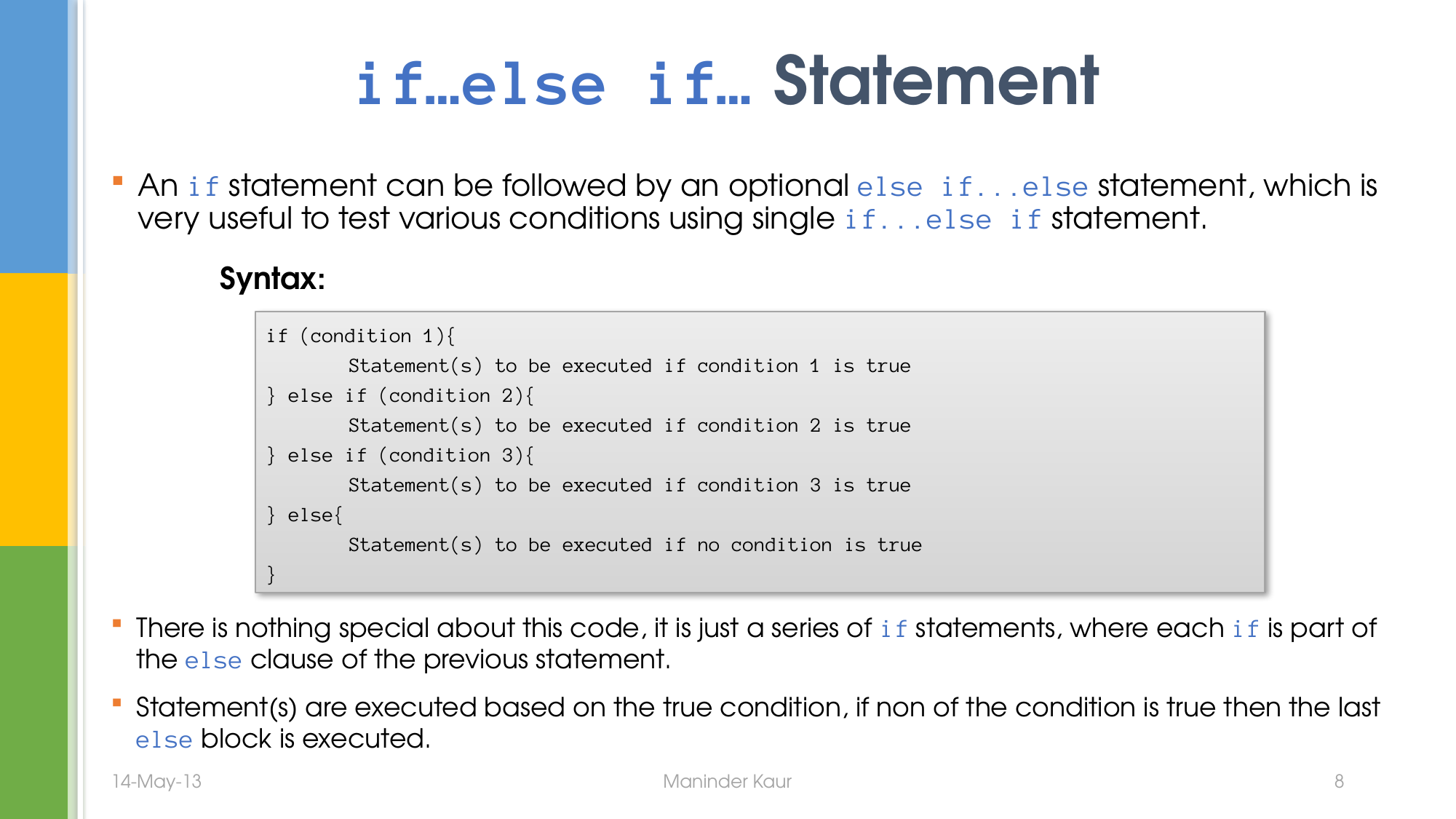

# if…else if… Statement
An if statement can be followed by an optional else if...else statement, which is very useful to test various conditions using single if...else if statement.
	Syntax:
if (condition 1){
	Statement(s) to be executed if condition 1 is true
} else if (condition 2){
	Statement(s) to be executed if condition 2 is true
} else if (condition 3){
	Statement(s) to be executed if condition 3 is true
} else{
	Statement(s) to be executed if no condition is true
}
There is nothing special about this code, it is just a series of if statements, where each if is part of the else clause of the previous statement.
Statement(s) are executed based on the true condition, if non of the condition is true then the last else block is executed.
14-May-13
Maninder Kaur
8